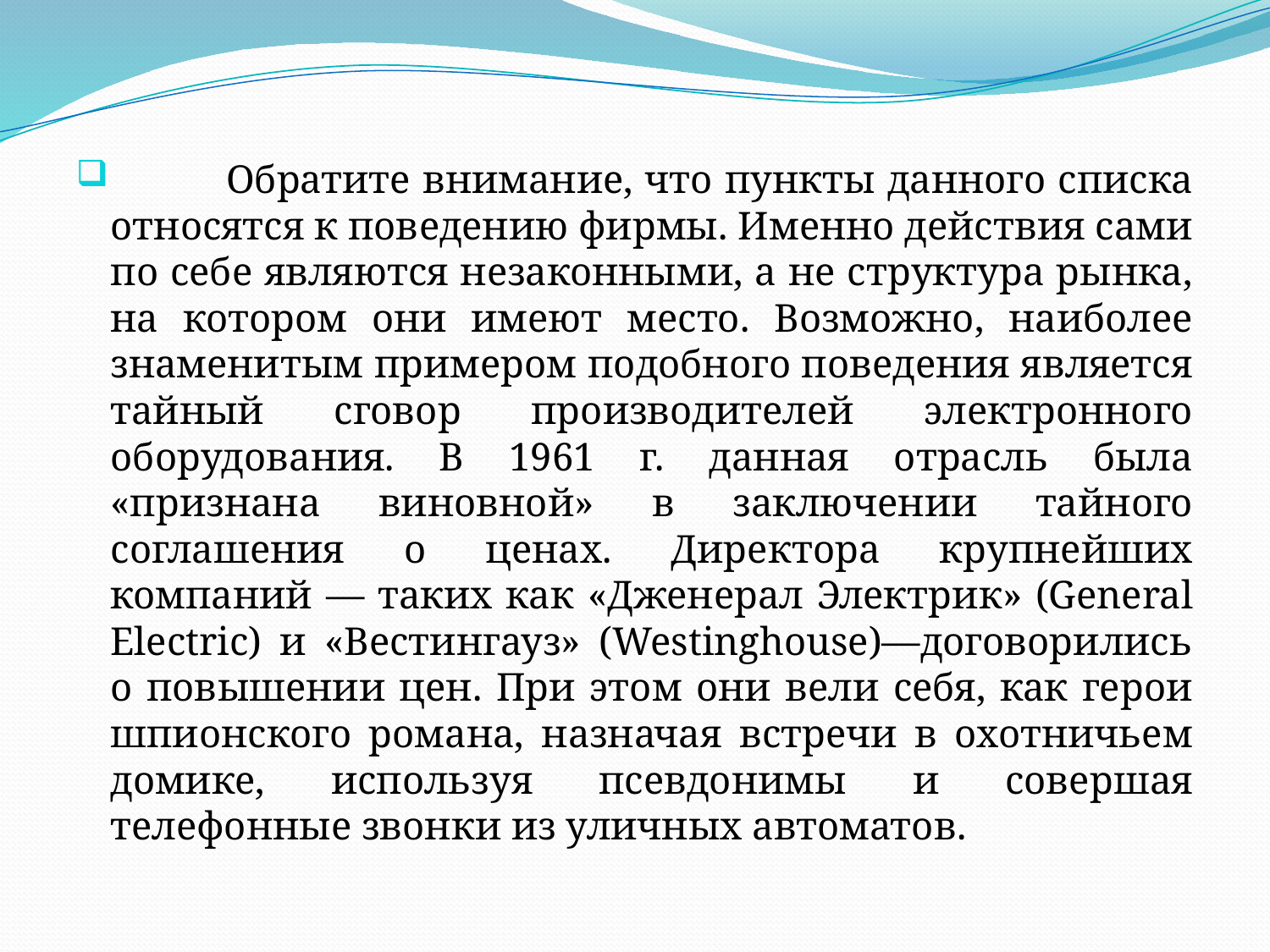

Обратите внимание, что пункты данного списка относятся к поведению фирмы. Именно действия сами по себе являются незаконными, а не структура рынка, на котором они имеют место. Возможно, наиболее знаменитым примером подобного поведения является тайный сговор производителей электронного оборудования. В 1961 г. данная отрасль была «признана виновной» в заключении тайного соглашения о ценах. Директора крупнейших компаний — таких как «Дженерал Электрик» (General Electric) и «Вестингауз» (Westinghouse)—договорились о повышении цен. При этом они вели себя, как герои шпионского романа, назначая встречи в охотничьем домике, используя псевдонимы и совершая телефонные звонки из уличных автоматов.